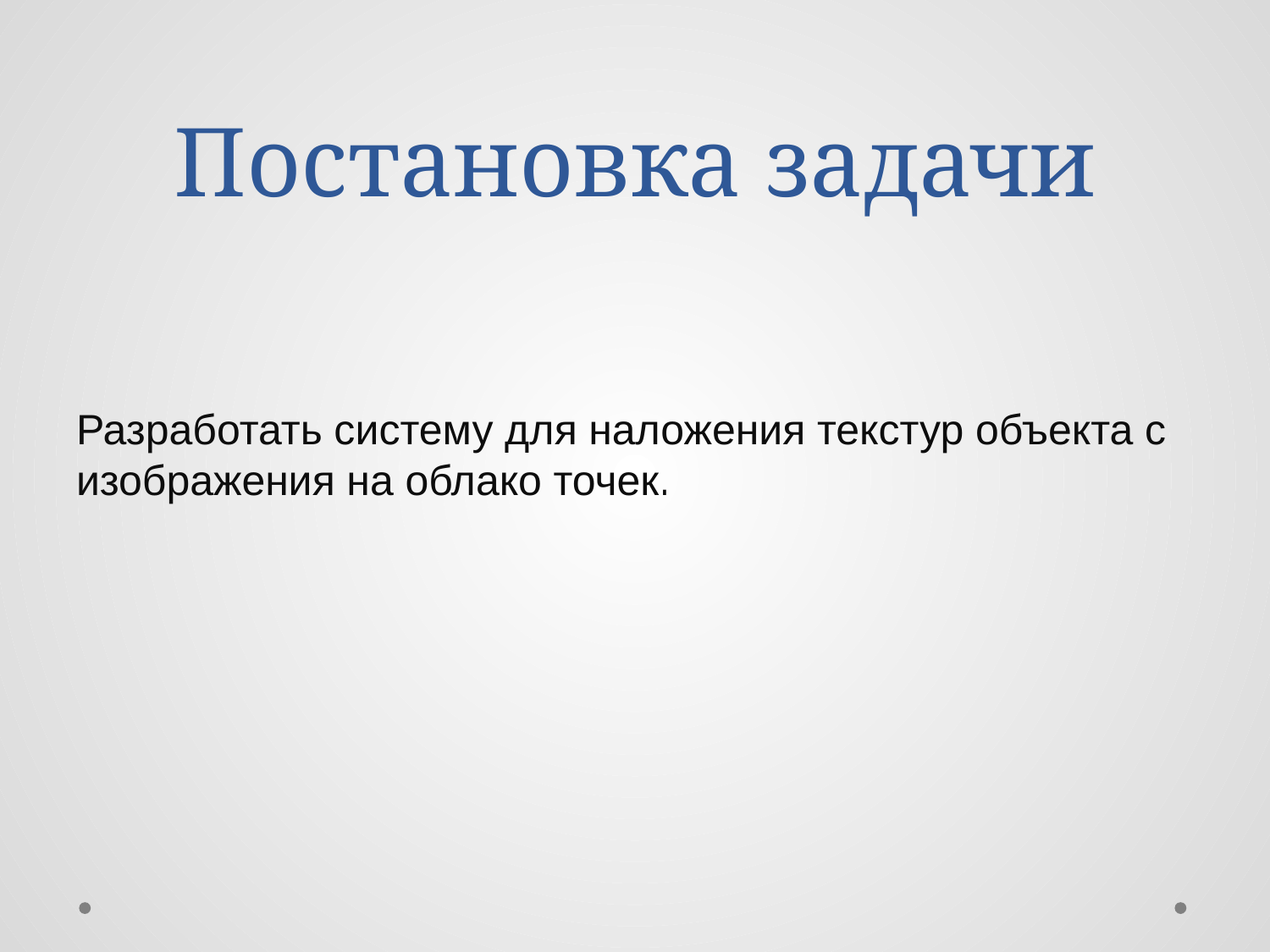

# Постановка задачи
Разработать систему для наложения текстур объекта с изображения на облако точек.